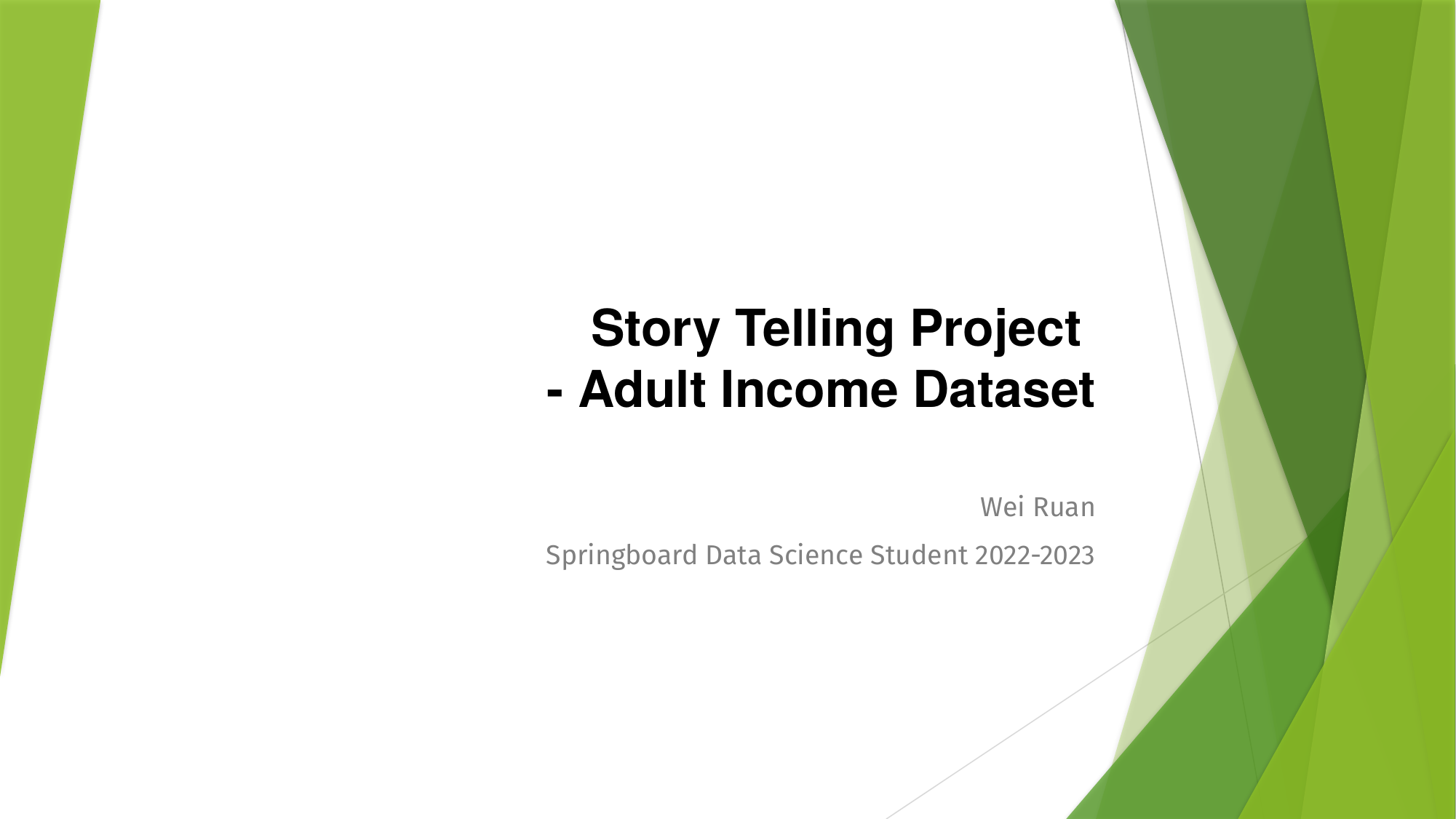

# Story Telling Project - Adult Income Dataset
Wei Ruan
Springboard Data Science Student 2022-2023